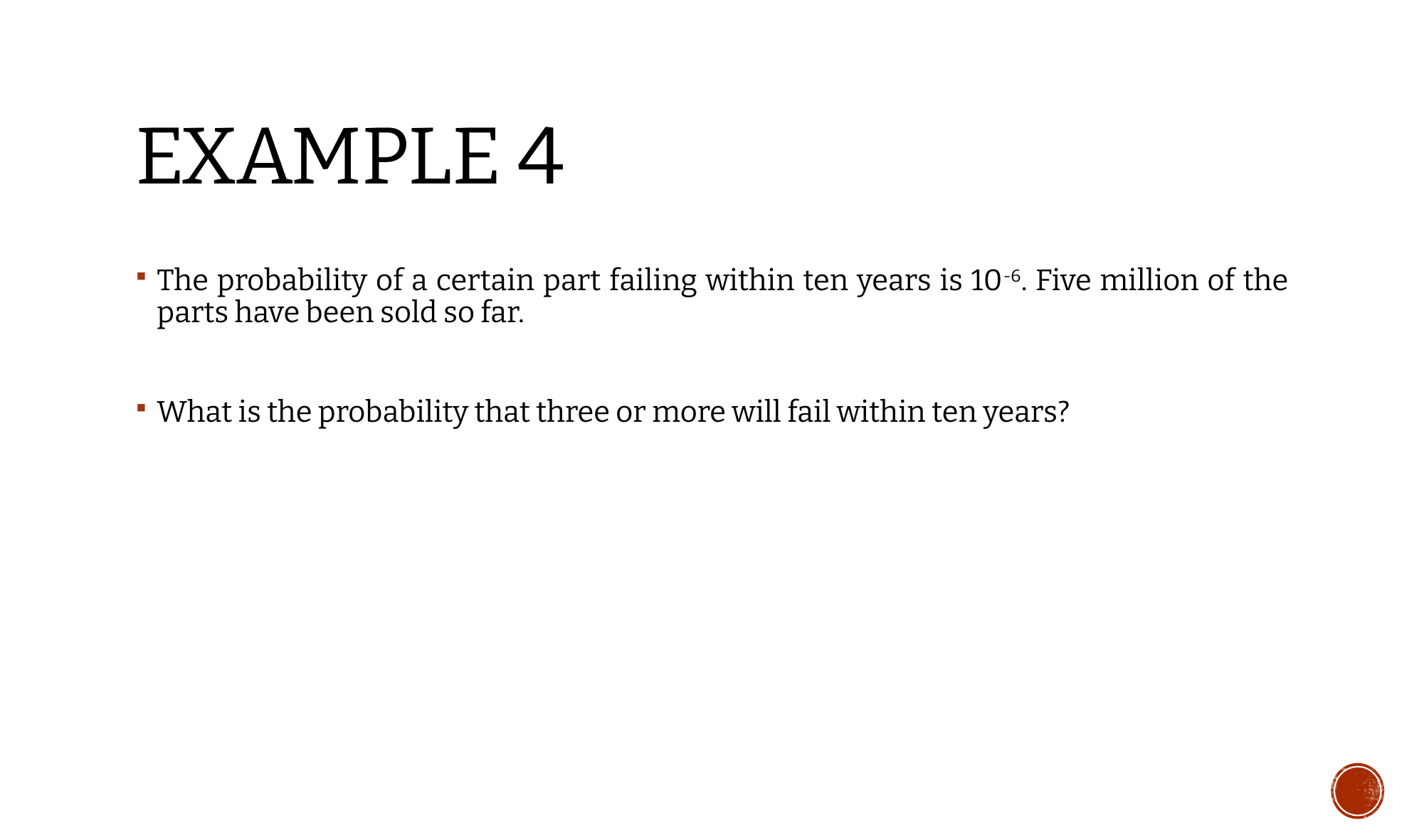

# Example 4
The probability of a certain part failing within ten years is 10-6. Five million of the parts have been sold so far.

What is the probability that three or more will fail within ten years?